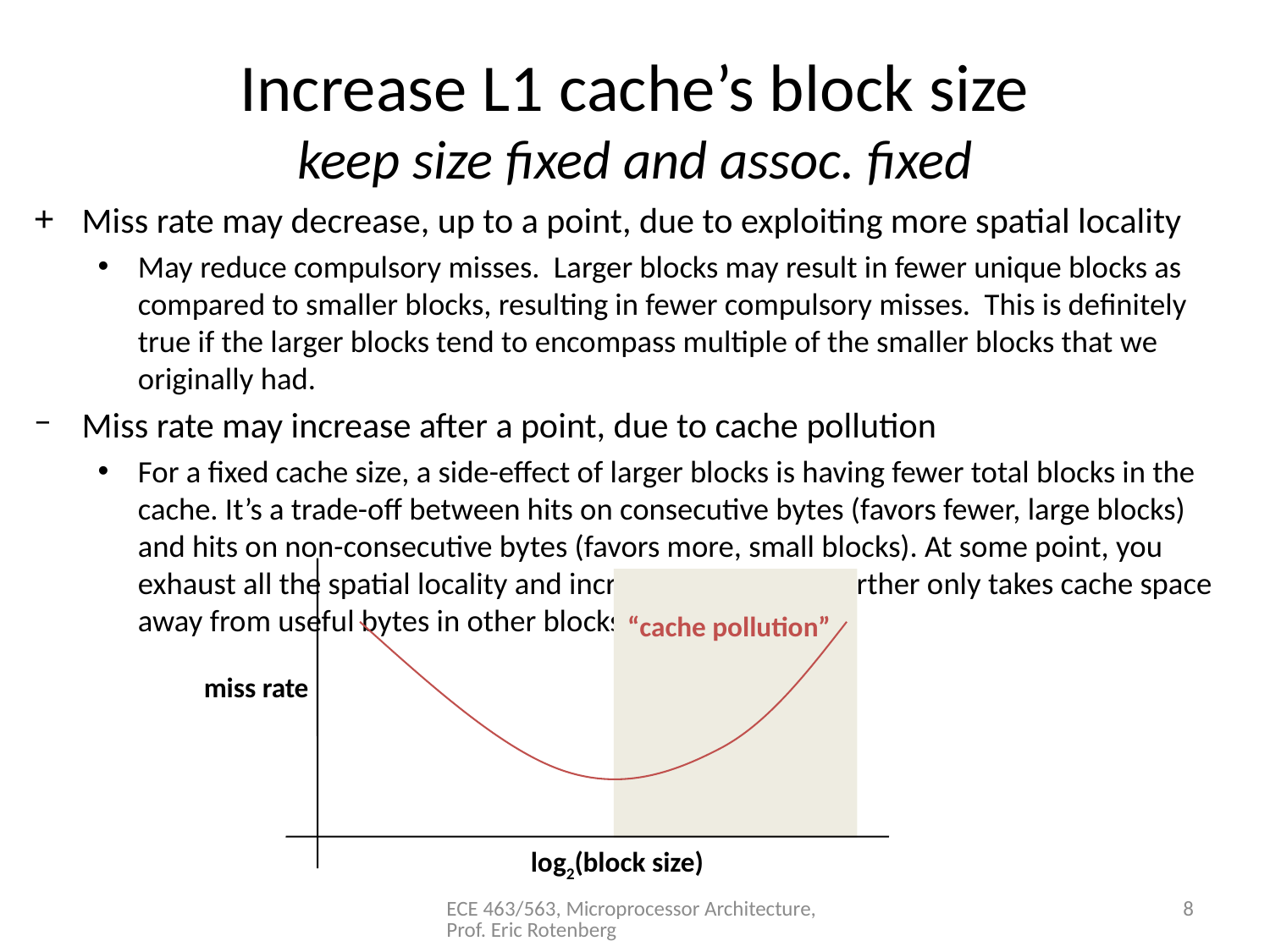

# Increase L1 cache’s block size keep size fixed and assoc. fixed
Miss rate may decrease, up to a point, due to exploiting more spatial locality
May reduce compulsory misses.  Larger blocks may result in fewer unique blocks as compared to smaller blocks, resulting in fewer compulsory misses.  This is definitely true if the larger blocks tend to encompass multiple of the smaller blocks that we originally had.
Miss rate may increase after a point, due to cache pollution
For a fixed cache size, a side-effect of larger blocks is having fewer total blocks in the cache. It’s a trade-off between hits on consecutive bytes (favors fewer, large blocks) and hits on non-consecutive bytes (favors more, small blocks). At some point, you exhaust all the spatial locality and increasing block size further only takes cache space away from useful bytes in other blocks.

“cache pollution”

miss rate

log2(block size)
ECE 463/563, Microprocessor Architecture, Prof. Eric Rotenberg
8